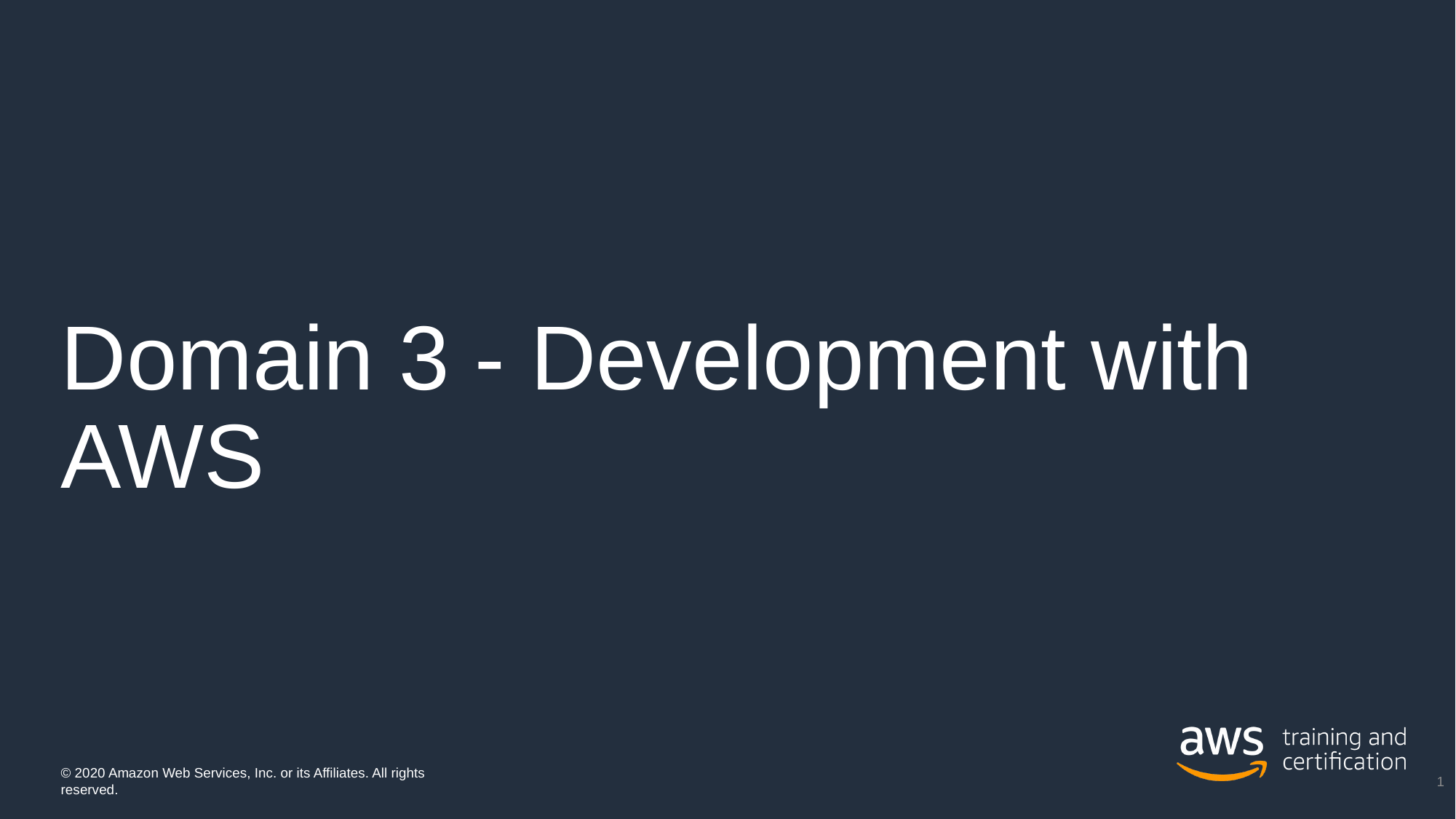

# Domain 3 - Development with AWS
© 2020 Amazon Web Services, Inc. or its Affiliates. All rights reserved.
1